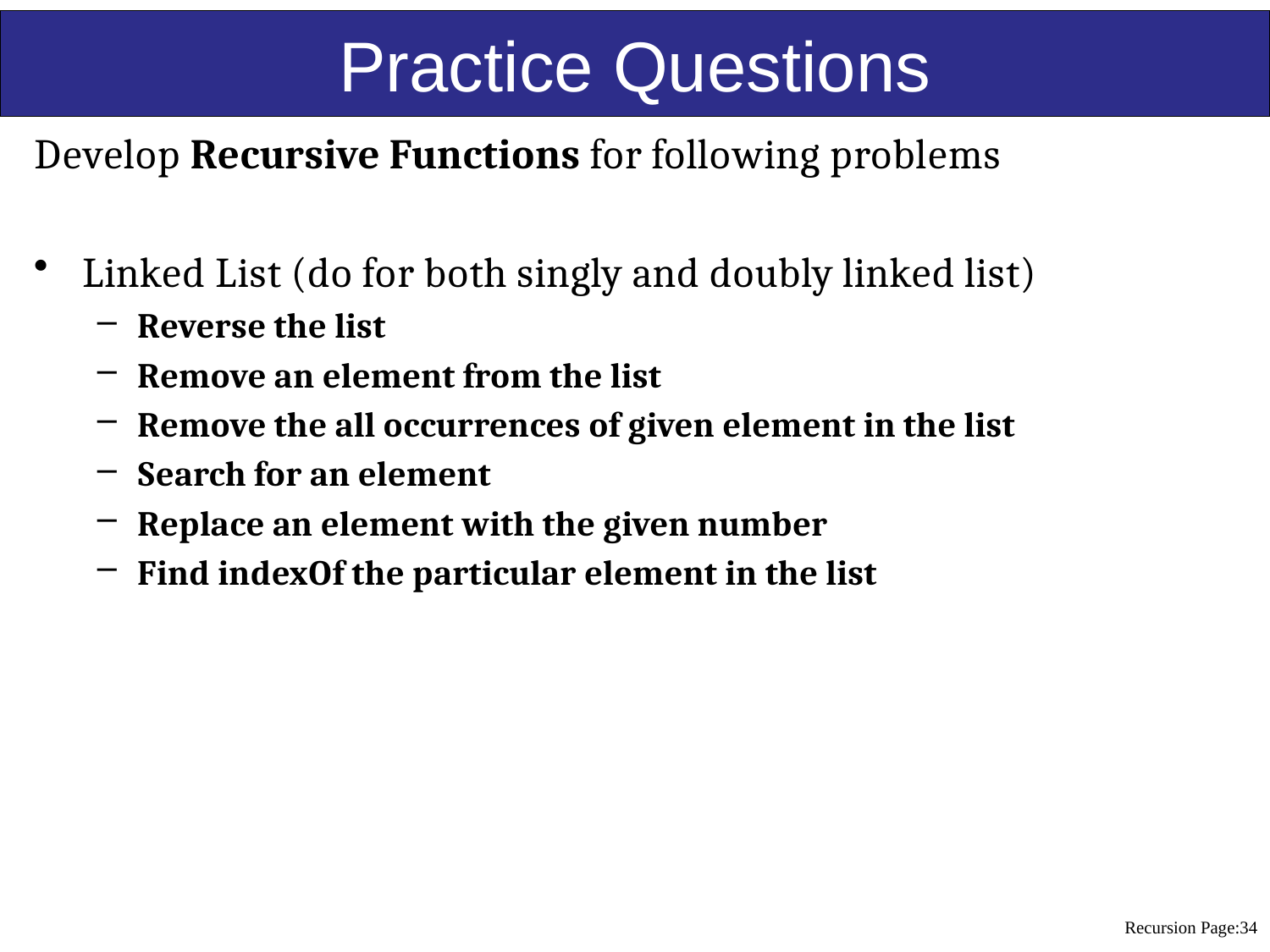

# Practice Questions
Develop Recursive Functions for following problems

Linked List (do for both singly and doubly linked list)
Reverse the list
Remove an element from the list
Remove the all occurrences of given element in the list
Search for an element
Replace an element with the given number
Find indexOf the particular element in the list